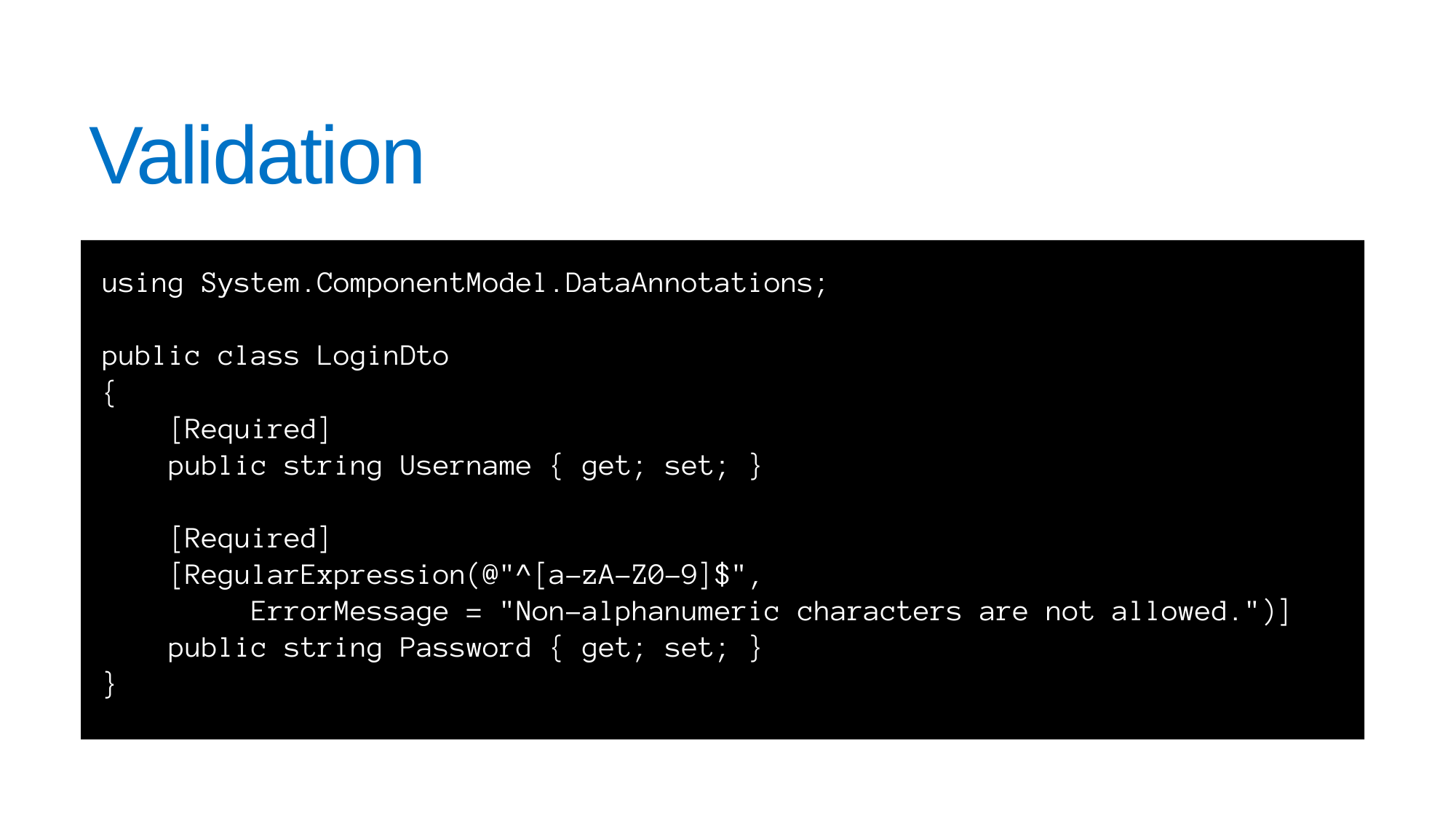

# Validation
using System.ComponentModel.DataAnnotations;

public class LoginDto
{
    [Required]
    public string Username { get; set; }

    [Required]
    [RegularExpression(@"^[a-zA-Z0-9]$",
         ErrorMessage = "Non-alphanumeric characters are not allowed.")]
    public string Password { get; set; }
}